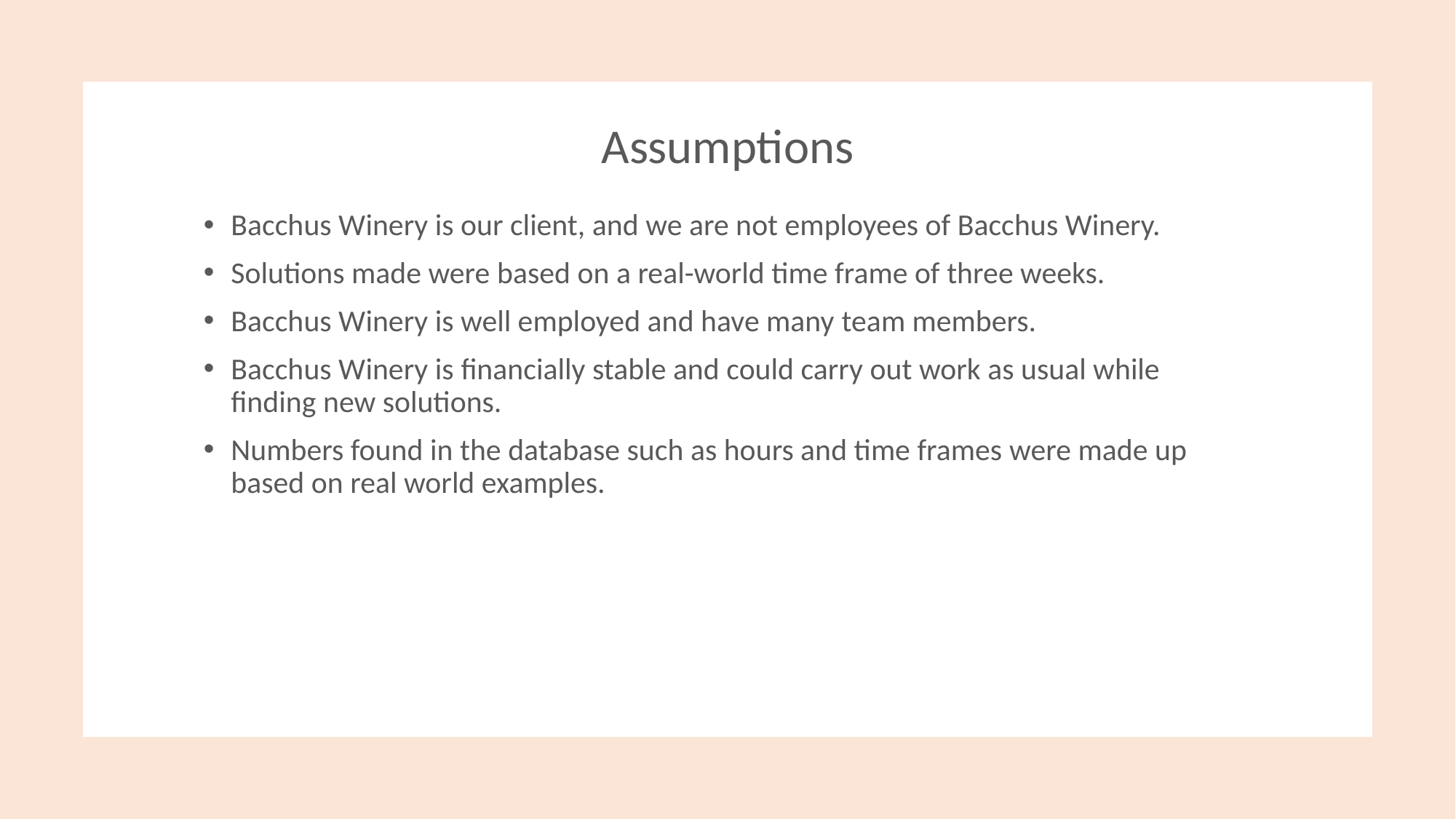

# Assumptions

Bacchus Winery is our client, and we are not employees of Bacchus Winery.
Solutions made were based on a real-world time frame of three weeks.
Bacchus Winery is well employed and have many team members.
Bacchus Winery is financially stable and could carry out work as usual while finding new solutions.
Numbers found in the database such as hours and time frames were made up based on real world examples.